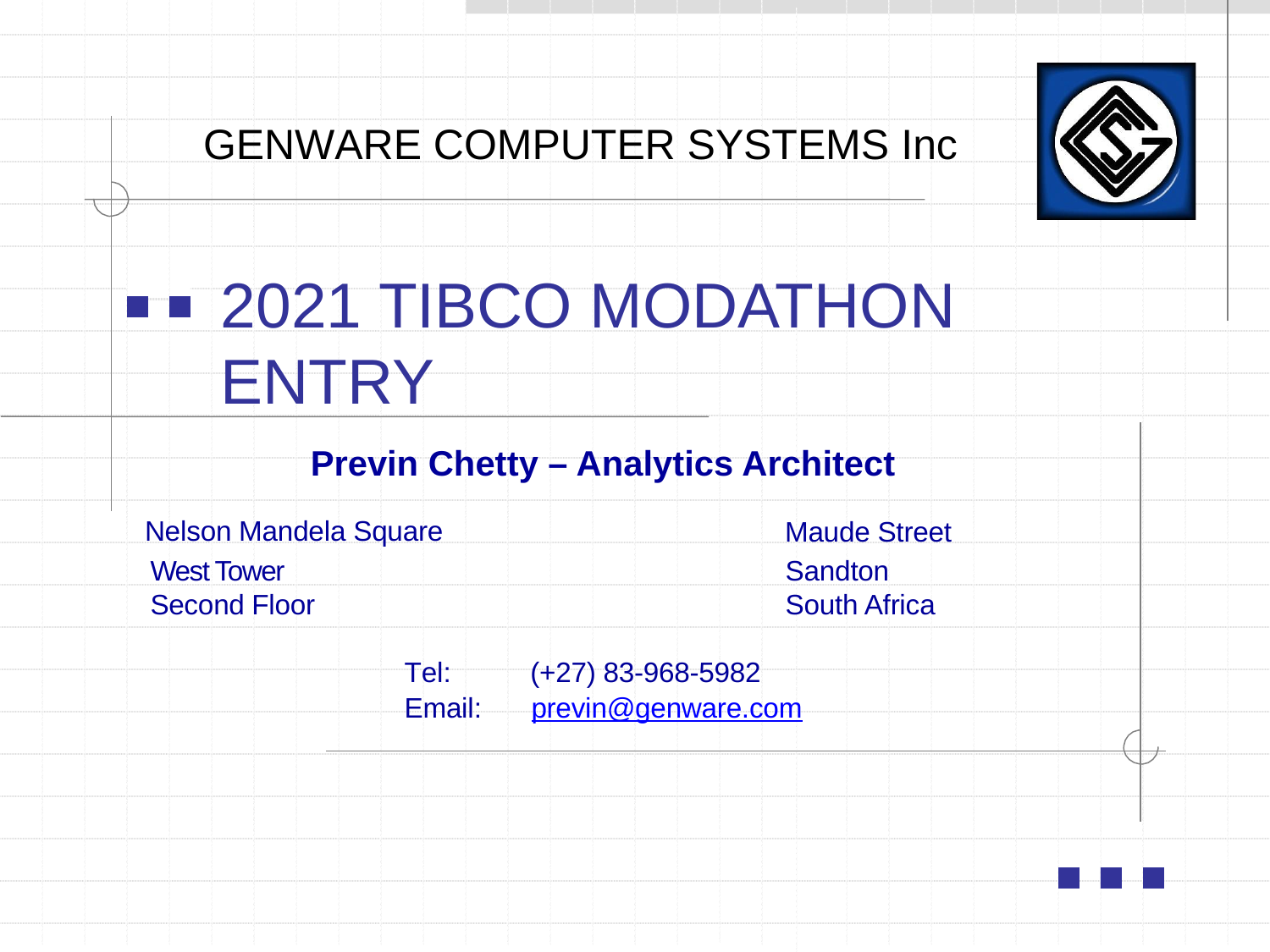

GENWARE COMPUTER SYSTEMS Inc

2021 TIBCO MODATHON ENTRY

Previn Chetty – Analytics Architect

Nelson Mandela Square
Maude Street

Sandton
West Tower

Second Floor
South Africa

Tel:
(+27) 83-968-5982

Email:
previn@genware.com